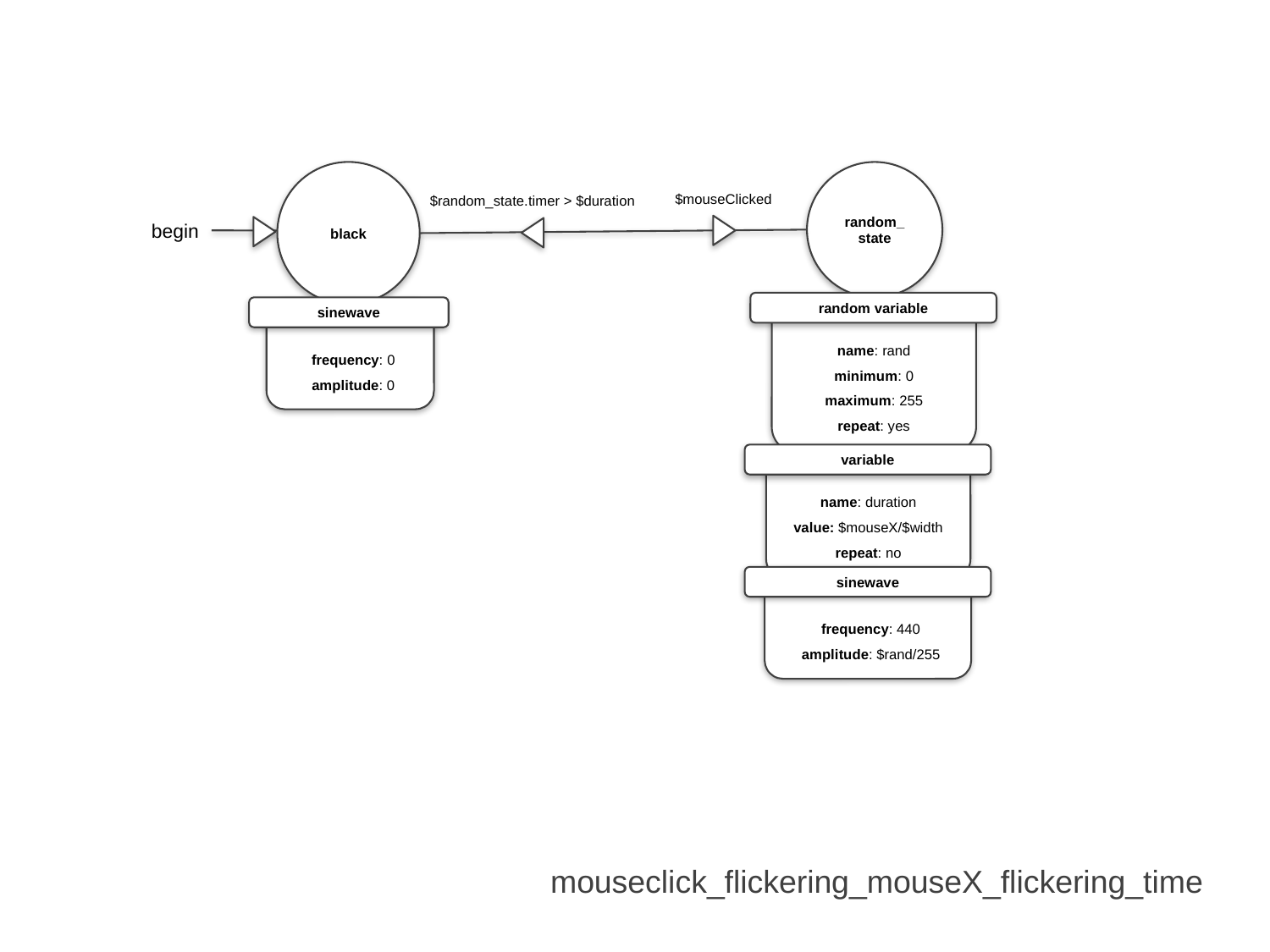

black
random_
state
$mouseClicked
$random_state.timer > $duration
begin

random variable

sinewave

name: rand
minimum: 0
maximum: 255
repeat: yes
frequency: 0
amplitude: 0
variable

name: duration
value: $mouseX/$width
repeat: no
sinewave

frequency: 440
amplitude: $rand/255
mouseclick_flickering_mouseX_flickering_time